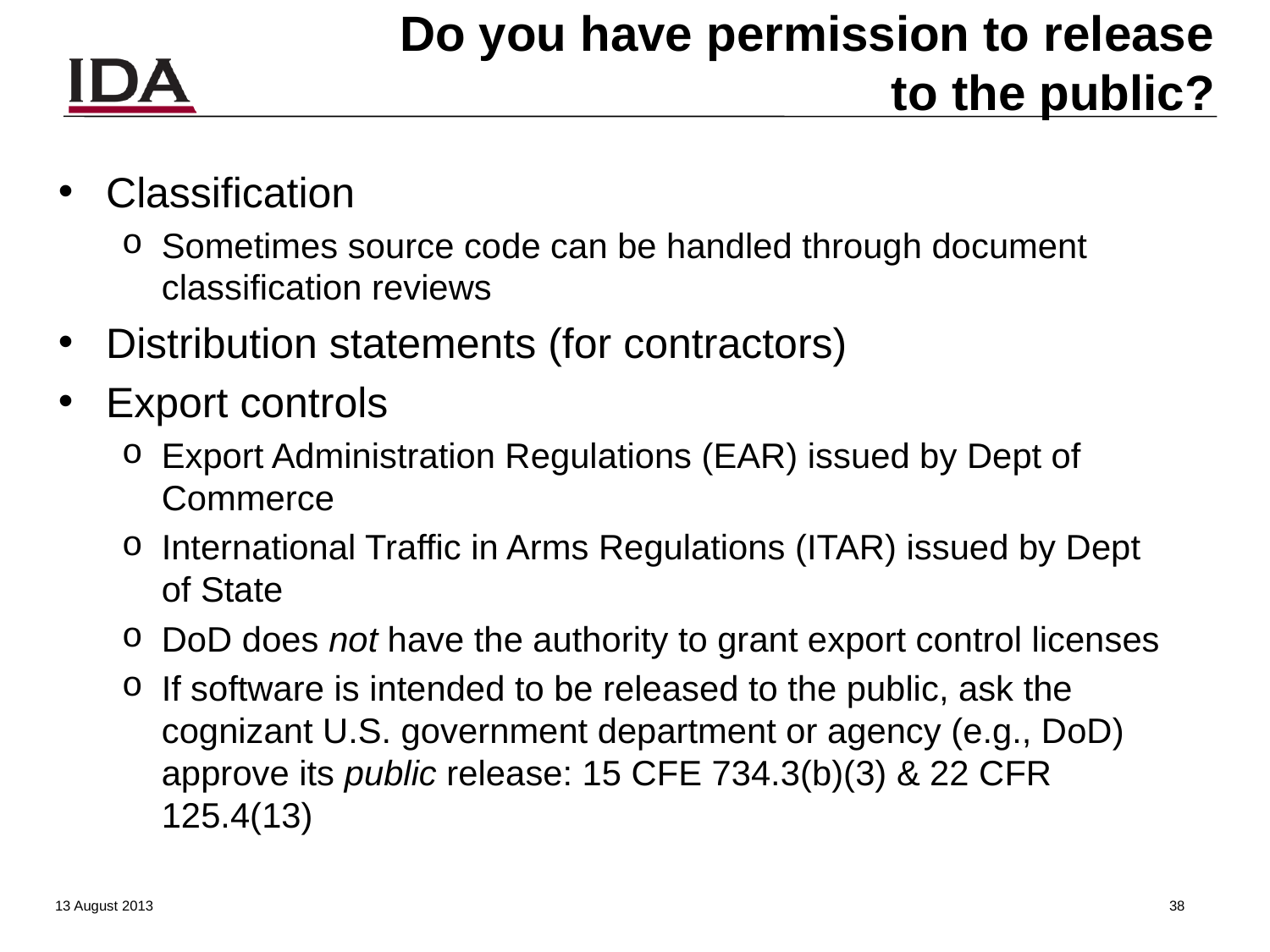

# Do you have permission to release to the public?
Classification
Sometimes source code can be handled through document classification reviews
Distribution statements (for contractors)
Export controls
Export Administration Regulations (EAR) issued by Dept of Commerce
International Traffic in Arms Regulations (ITAR) issued by Dept of State
DoD does not have the authority to grant export control licenses
If software is intended to be released to the public, ask the cognizant U.S. government department or agency (e.g., DoD) approve its public release: 15 CFE 734.3(b)(3) & 22 CFR 125.4(13)
13 August 2013
38